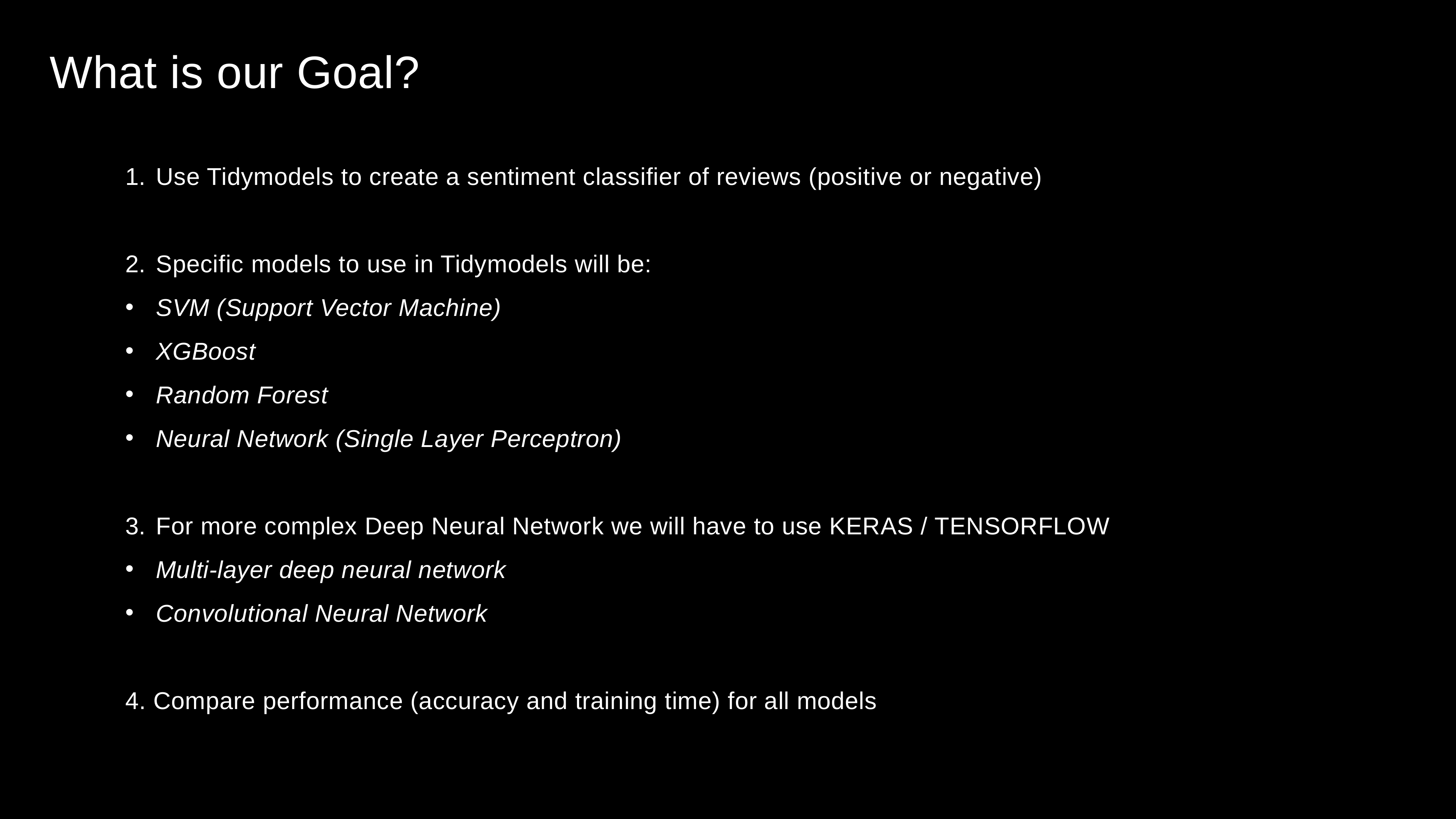

What is our Goal?
Use Tidymodels to create a sentiment classifier of reviews (positive or negative)

Specific models to use in Tidymodels will be:
SVM (Support Vector Machine)
XGBoost
Random Forest
Neural Network (Single Layer Perceptron)

For more complex Deep Neural Network we will have to use KERAS / TENSORFLOW
Multi-layer deep neural network
Convolutional Neural Network

4. Compare performance (accuracy and training time) for all models